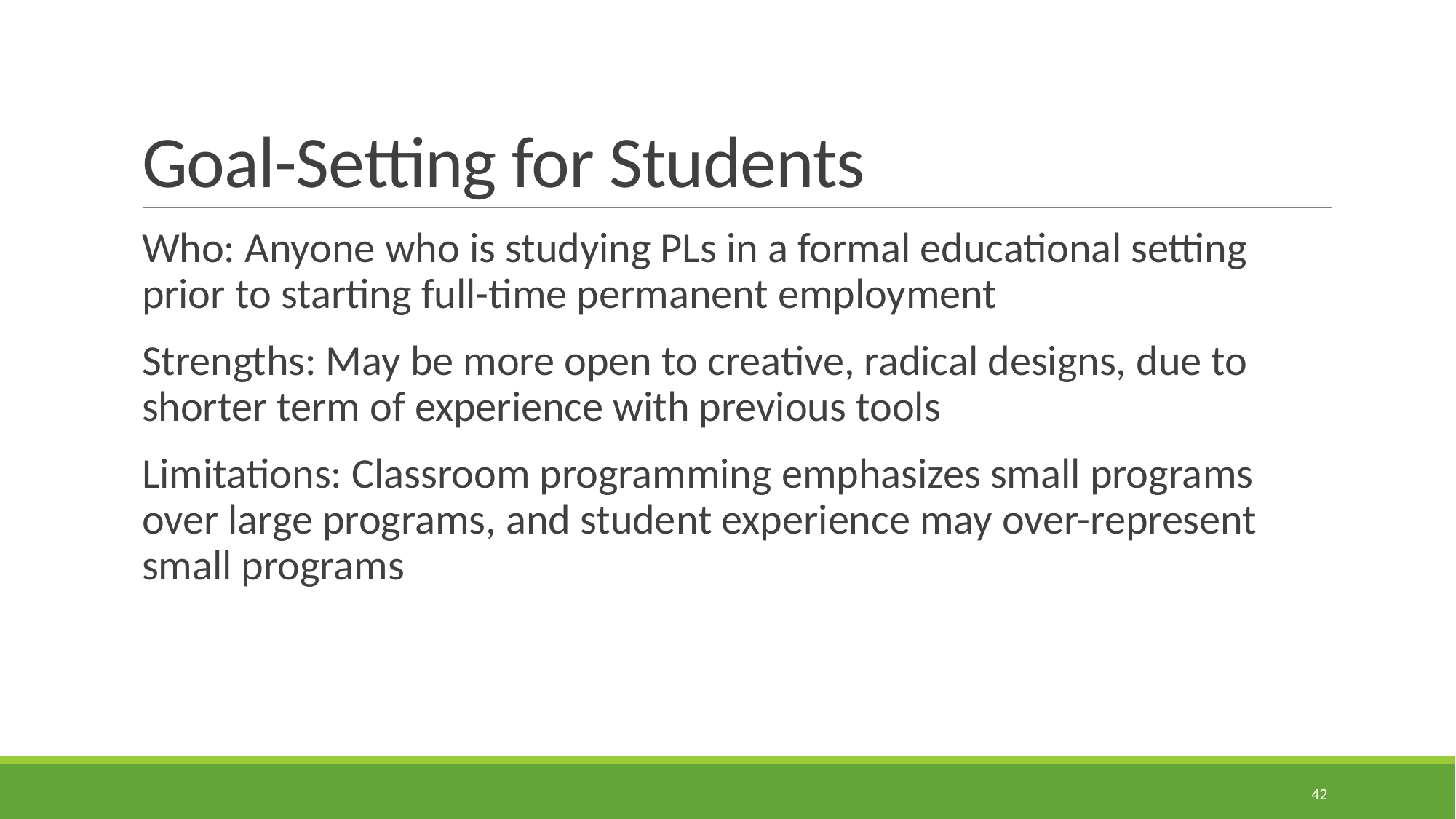

# Goal-Setting for Students
Who: Anyone who is studying PLs in a formal educational setting prior to starting full-time permanent employment
Strengths: May be more open to creative, radical designs, due to shorter term of experience with previous tools
Limitations: Classroom programming emphasizes small programs over large programs, and student experience may over-represent small programs
42